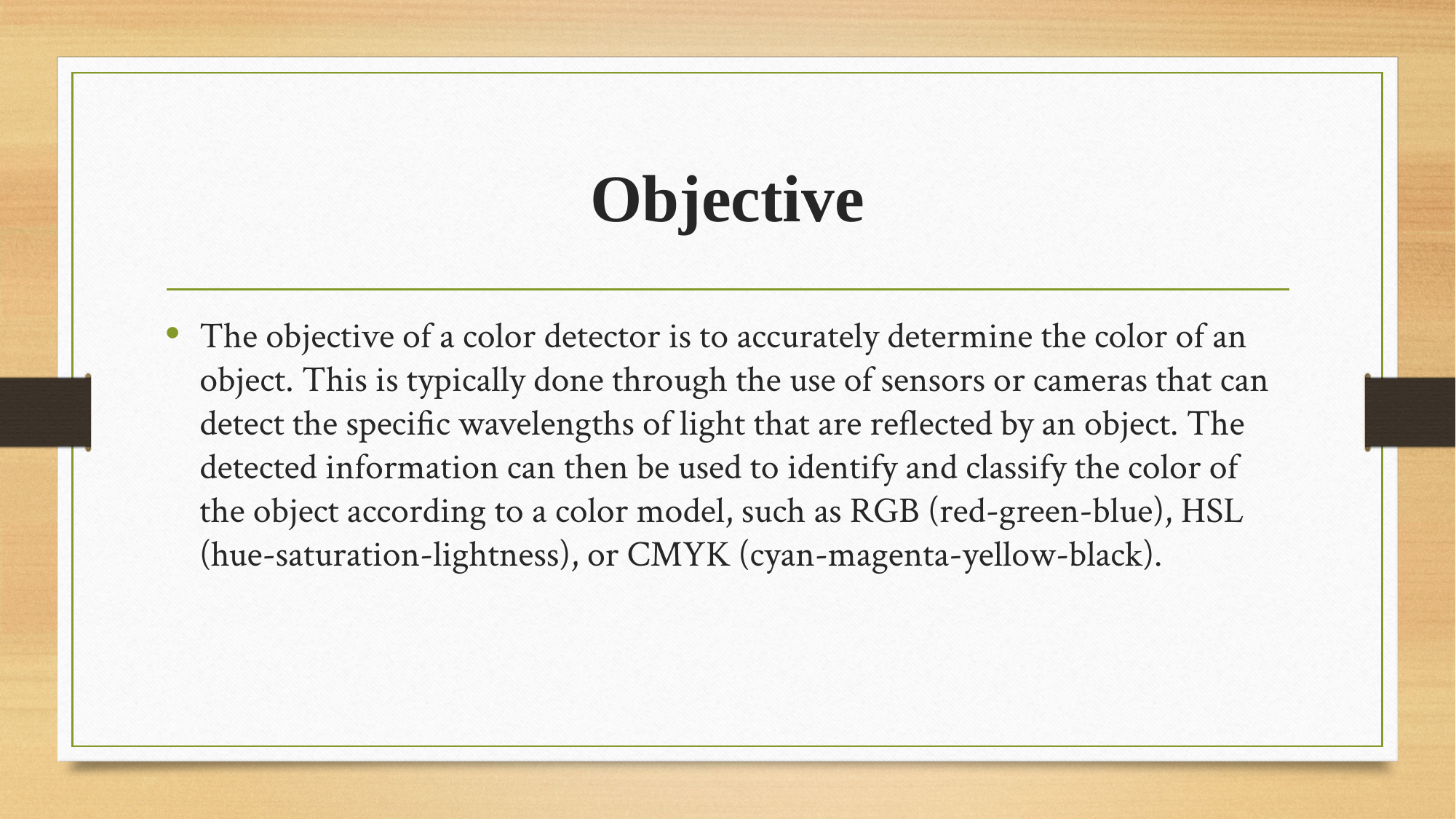

# Objective
The objective of a color detector is to accurately determine the color of an object. This is typically done through the use of sensors or cameras that can detect the specific wavelengths of light that are reflected by an object. The detected information can then be used to identify and classify the color of the object according to a color model, such as RGB (red-green-blue), HSL (hue-saturation-lightness), or CMYK (cyan-magenta-yellow-black).